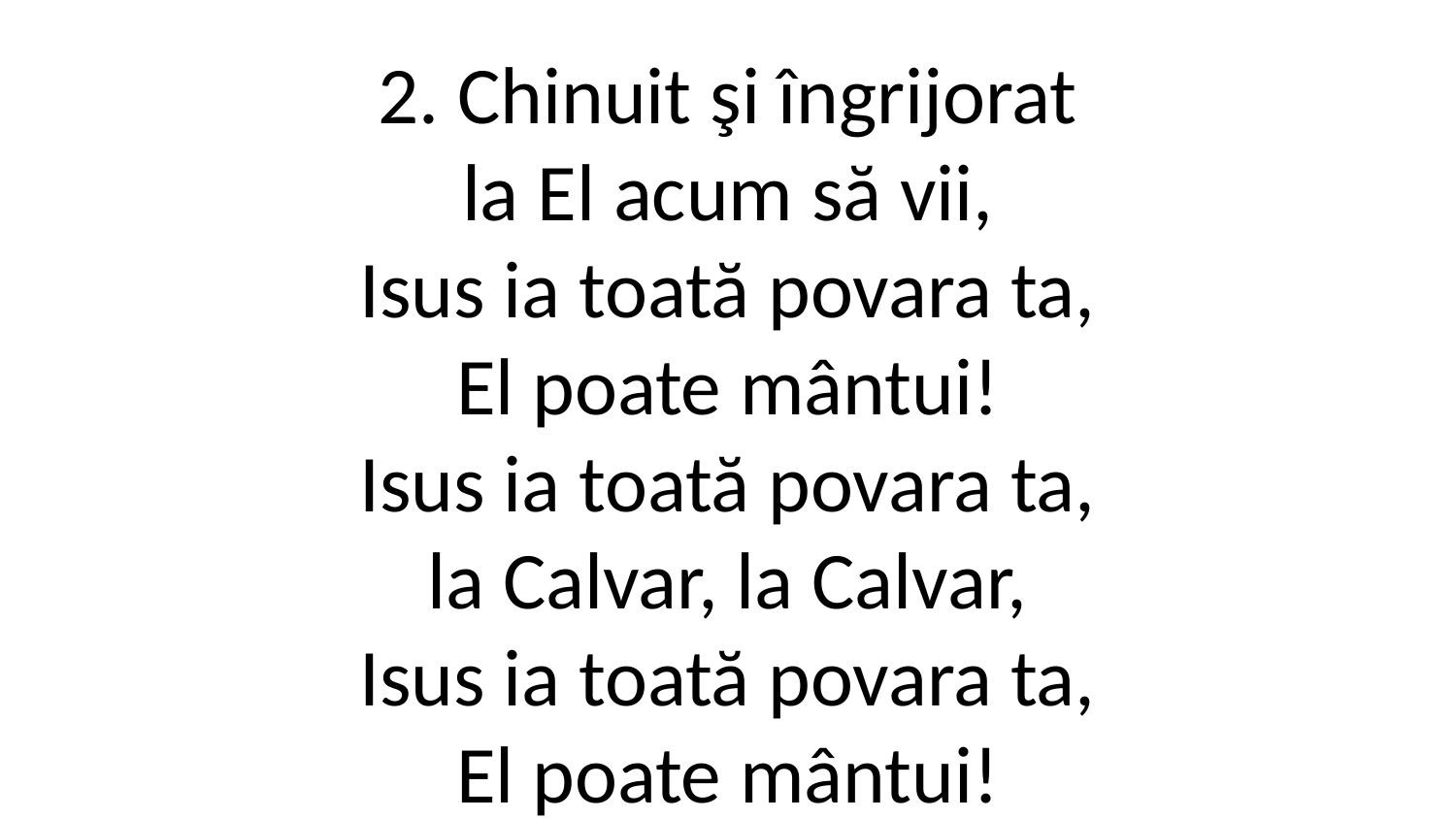

2. Chinuit şi îngrijorat
la El acum să vii,
Isus ia toată povara ta,
El poate mântui!
Isus ia toată povara ta,
la Calvar, la Calvar,
Isus ia toată povara ta,
El poate mântui!